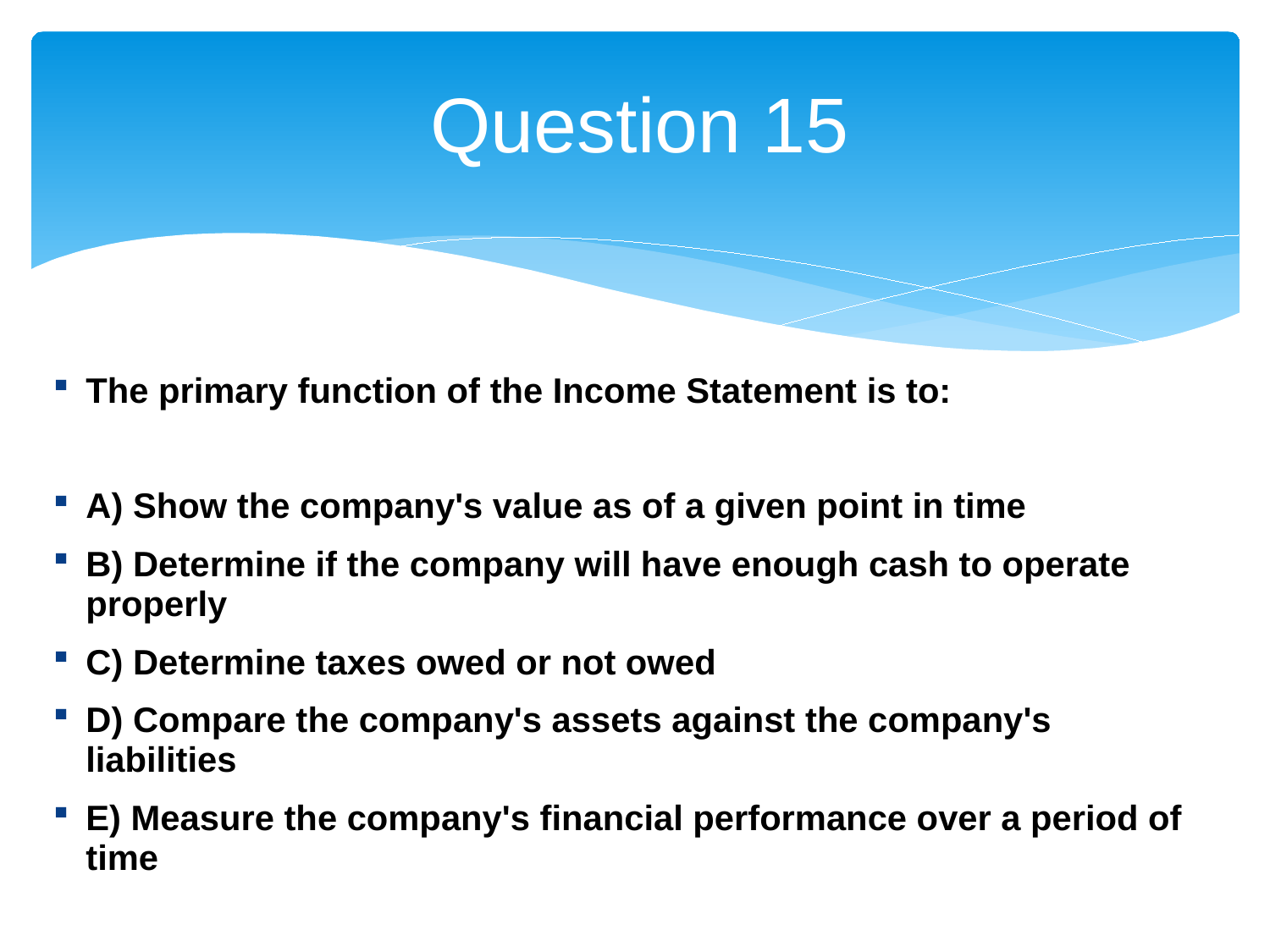

# Question 15

The primary function of the Income Statement is to:

A) Show the company's value as of a given point in time
B) Determine if the company will have enough cash to operate properly
C) Determine taxes owed or not owed
D) Compare the company's assets against the company's liabilities
E) Measure the company's financial performance over a period of time